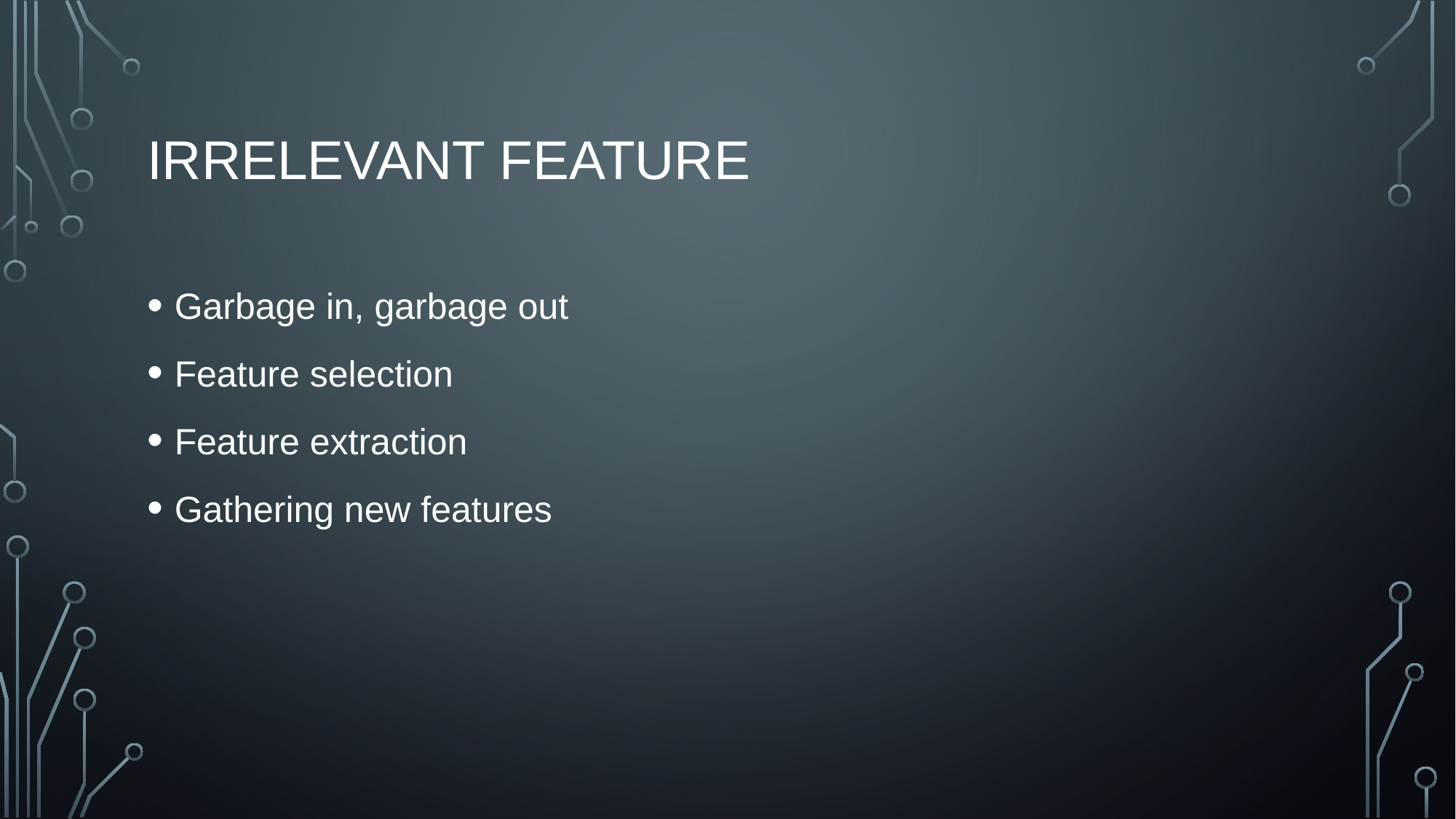

# Irrelevant feature
Garbage in, garbage out
Feature selection
Feature extraction
Gathering new features